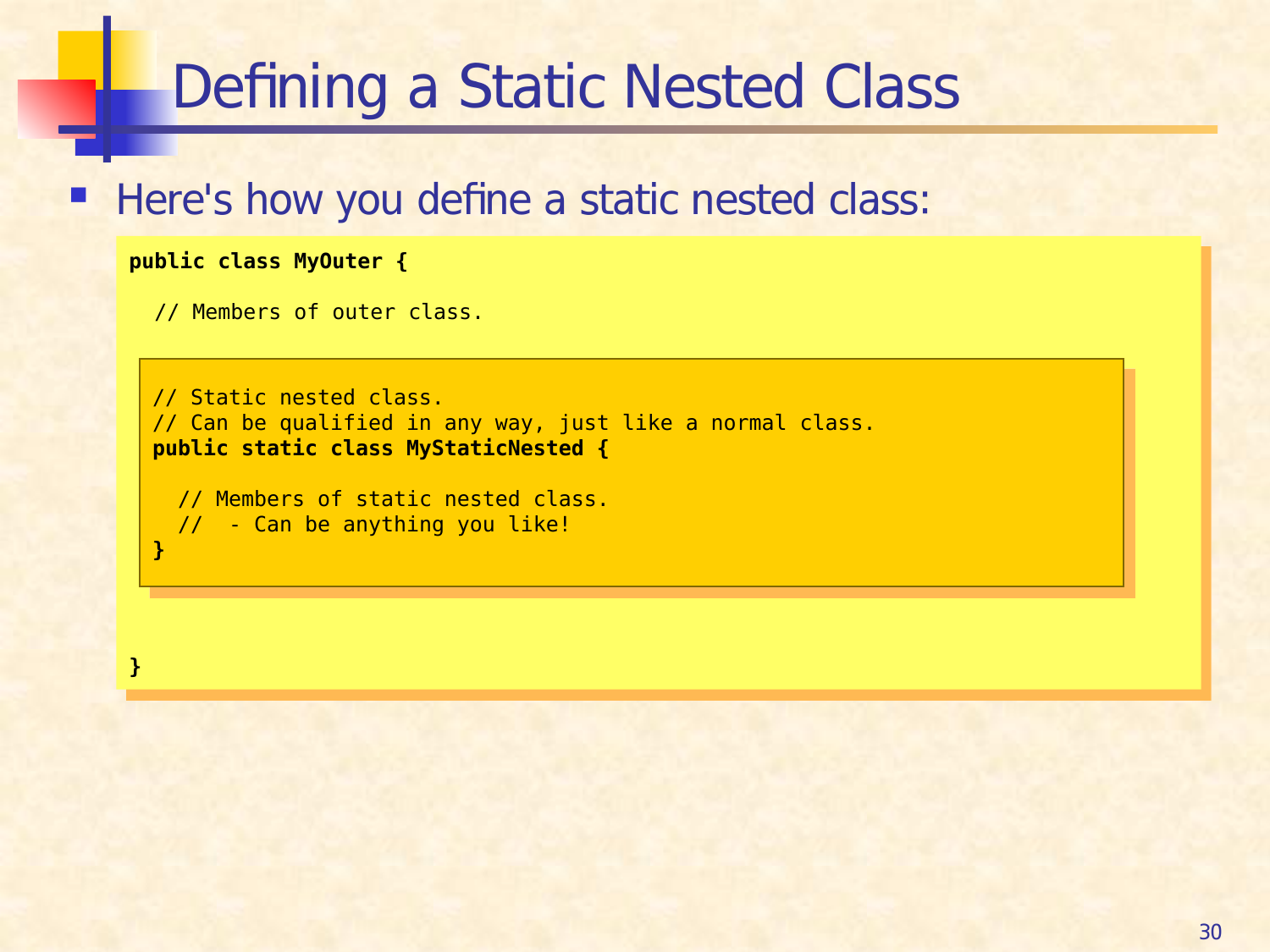

# Defining a Static Nested Class
Here's how you define a static nested class:

public class MyOuter {

  // Members of outer class.

}
// Static nested class.
// Can be qualified in any way, just like a normal class.
public static class MyStaticNested {

  // Members of static nested class.
  //  - Can be anything you like!
}
30